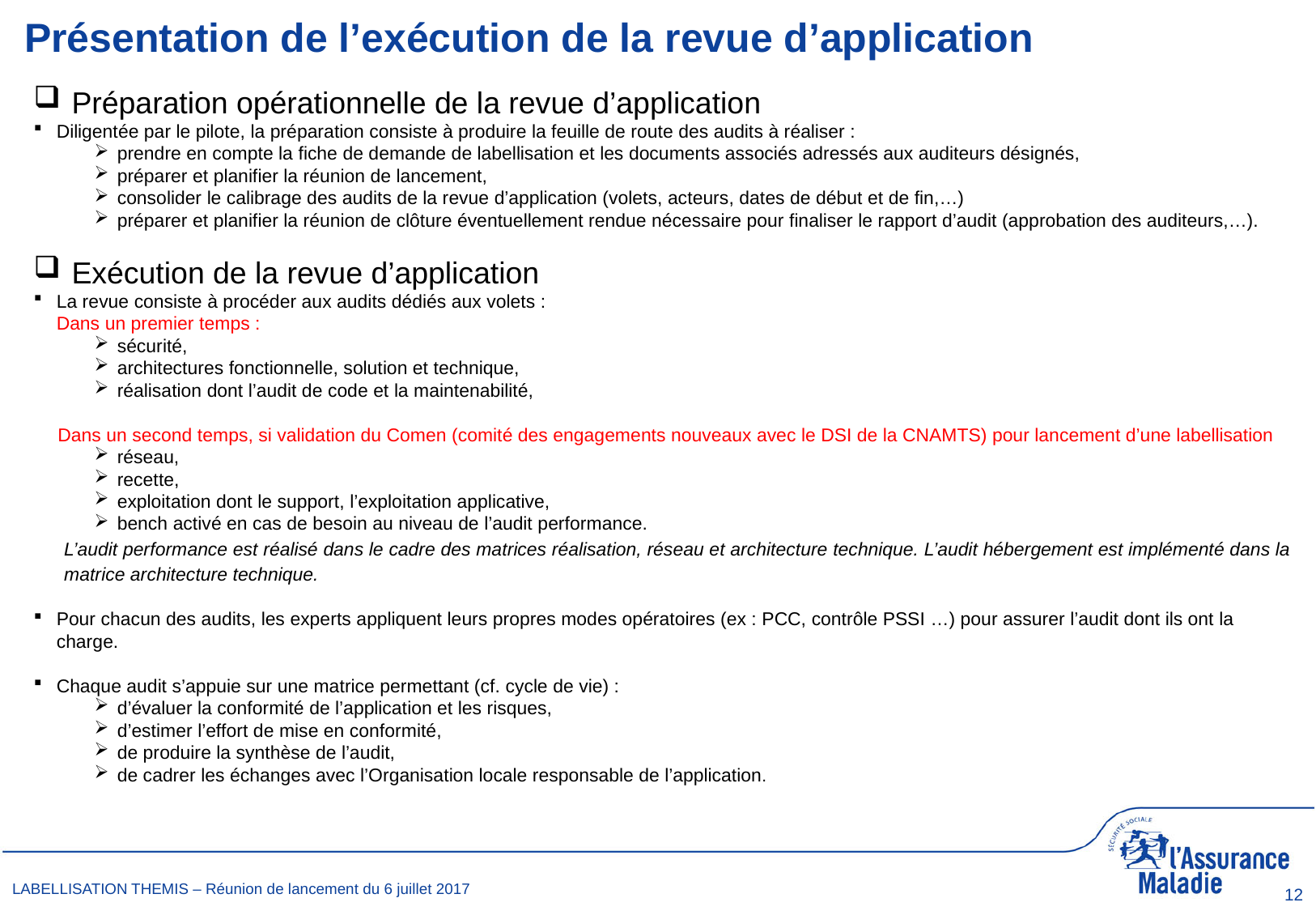

Présentation de l’exécution de la revue d’application
Préparation opérationnelle de la revue d’application
Diligentée par le pilote, la préparation consiste à produire la feuille de route des audits à réaliser :
prendre en compte la fiche de demande de labellisation et les documents associés adressés aux auditeurs désignés,
préparer et planifier la réunion de lancement,
consolider le calibrage des audits de la revue d’application (volets, acteurs, dates de début et de fin,…)
préparer et planifier la réunion de clôture éventuellement rendue nécessaire pour finaliser le rapport d’audit (approbation des auditeurs,…).

Exécution de la revue d’application
La revue consiste à procéder aux audits dédiés aux volets :
Dans un premier temps :
sécurité,
architectures fonctionnelle, solution et technique,
réalisation dont l’audit de code et la maintenabilité,
Dans un second temps, si validation du Comen (comité des engagements nouveaux avec le DSI de la CNAMTS) pour lancement d’une labellisation
réseau,
recette,
exploitation dont le support, l’exploitation applicative,
bench activé en cas de besoin au niveau de l’audit performance.
L’audit performance est réalisé dans le cadre des matrices réalisation, réseau et architecture technique. L’audit hébergement est implémenté dans la matrice architecture technique.

Pour chacun des audits, les experts appliquent leurs propres modes opératoires (ex : PCC, contrôle PSSI …) pour assurer l’audit dont ils ont la charge.

Chaque audit s’appuie sur une matrice permettant (cf. cycle de vie) :
d’évaluer la conformité de l’application et les risques,
d’estimer l’effort de mise en conformité,
de produire la synthèse de l’audit,
de cadrer les échanges avec l’Organisation locale responsable de l’application.

12